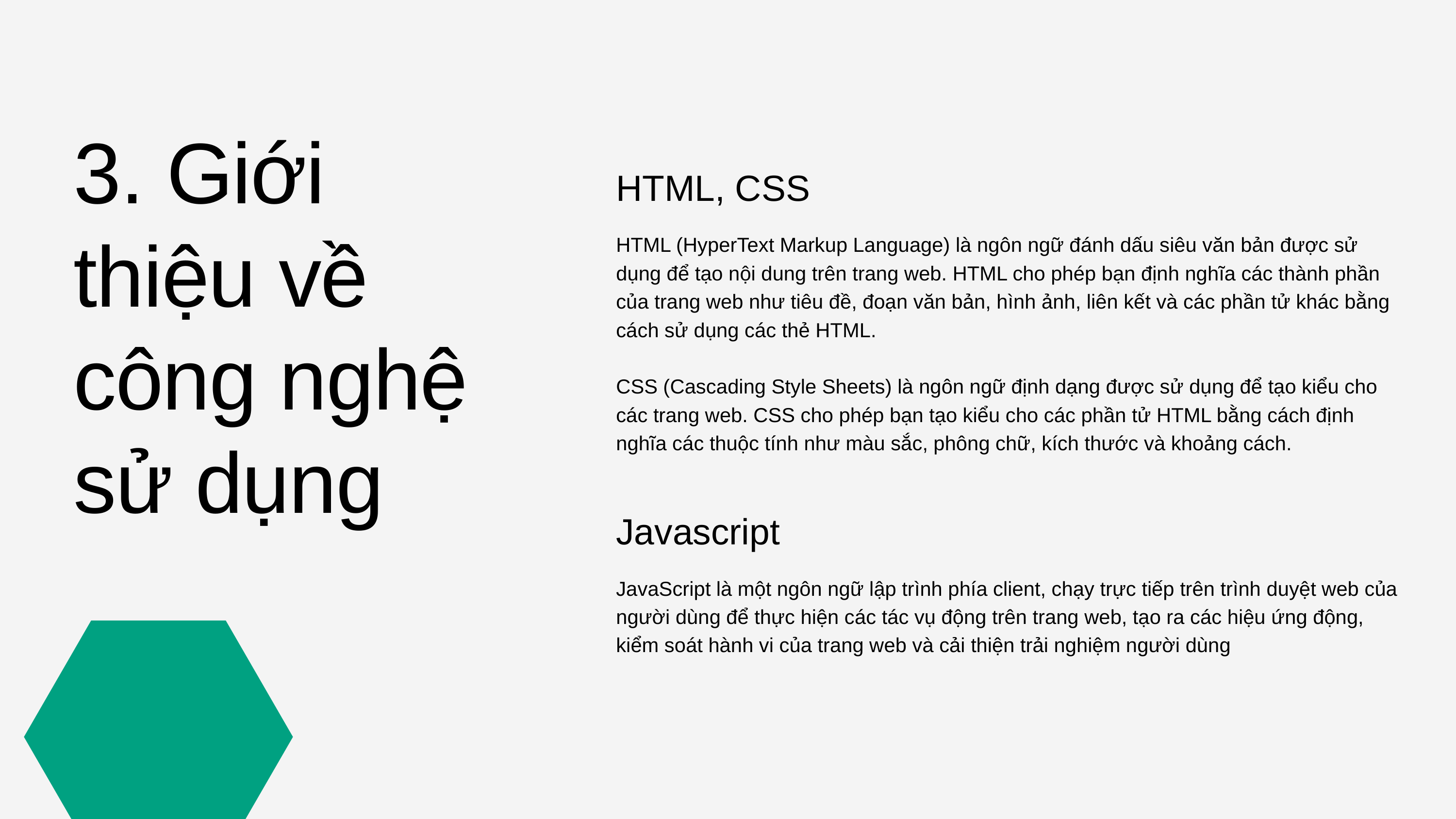

3. Giới thiệu về công nghệ sử dụng
HTML, CSS
HTML (HyperText Markup Language) là ngôn ngữ đánh dấu siêu văn bản được sử dụng để tạo nội dung trên trang web. HTML cho phép bạn định nghĩa các thành phần của trang web như tiêu đề, đoạn văn bản, hình ảnh, liên kết và các phần tử khác bằng cách sử dụng các thẻ HTML.

CSS (Cascading Style Sheets) là ngôn ngữ định dạng được sử dụng để tạo kiểu cho các trang web. CSS cho phép bạn tạo kiểu cho các phần tử HTML bằng cách định nghĩa các thuộc tính như màu sắc, phông chữ, kích thước và khoảng cách.
Javascript
JavaScript là một ngôn ngữ lập trình phía client, chạy trực tiếp trên trình duyệt web của người dùng để thực hiện các tác vụ động trên trang web, tạo ra các hiệu ứng động, kiểm soát hành vi của trang web và cải thiện trải nghiệm người dùng